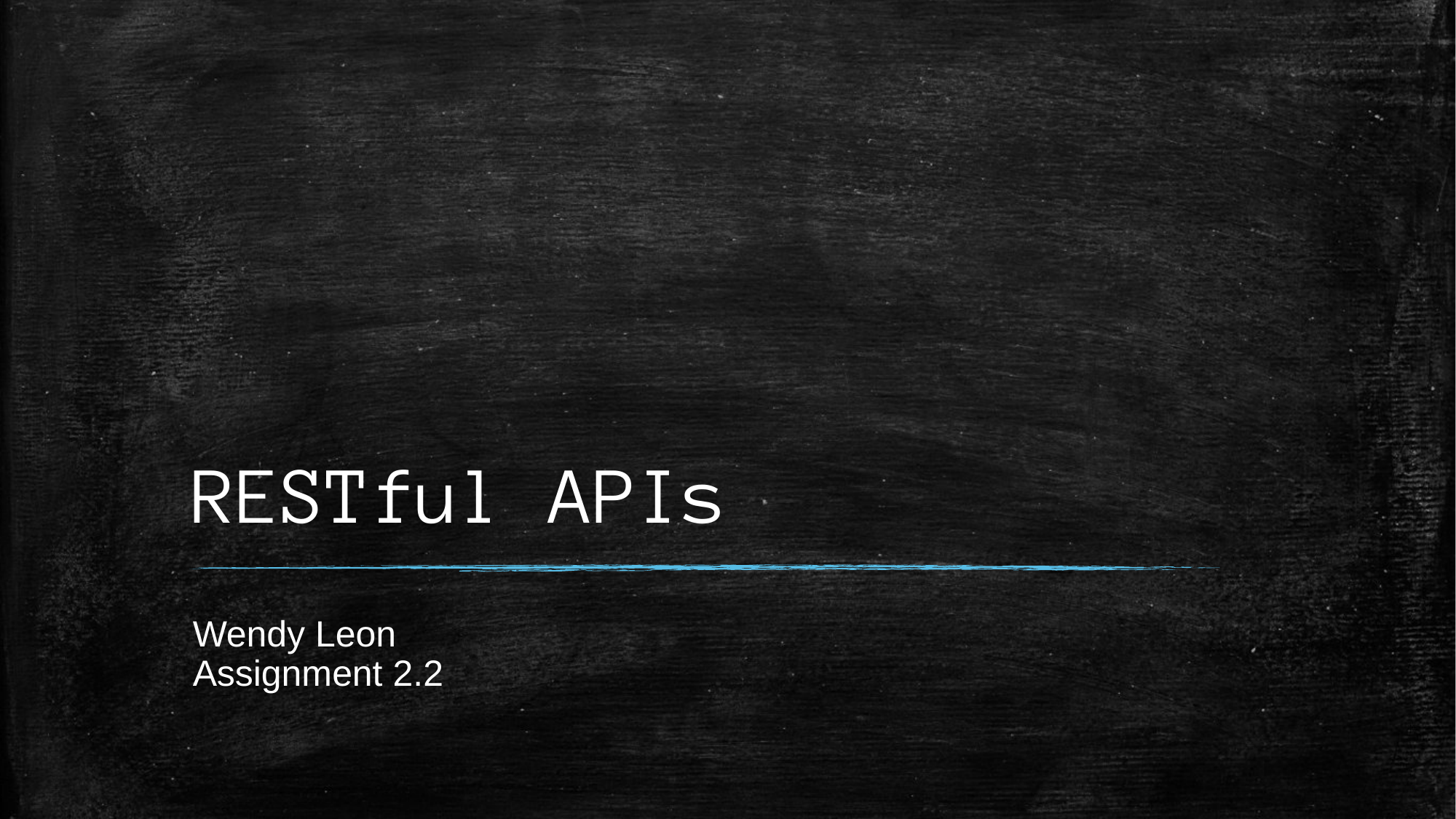

# RESTful APIs
Wendy Leon
Assignment 2.2